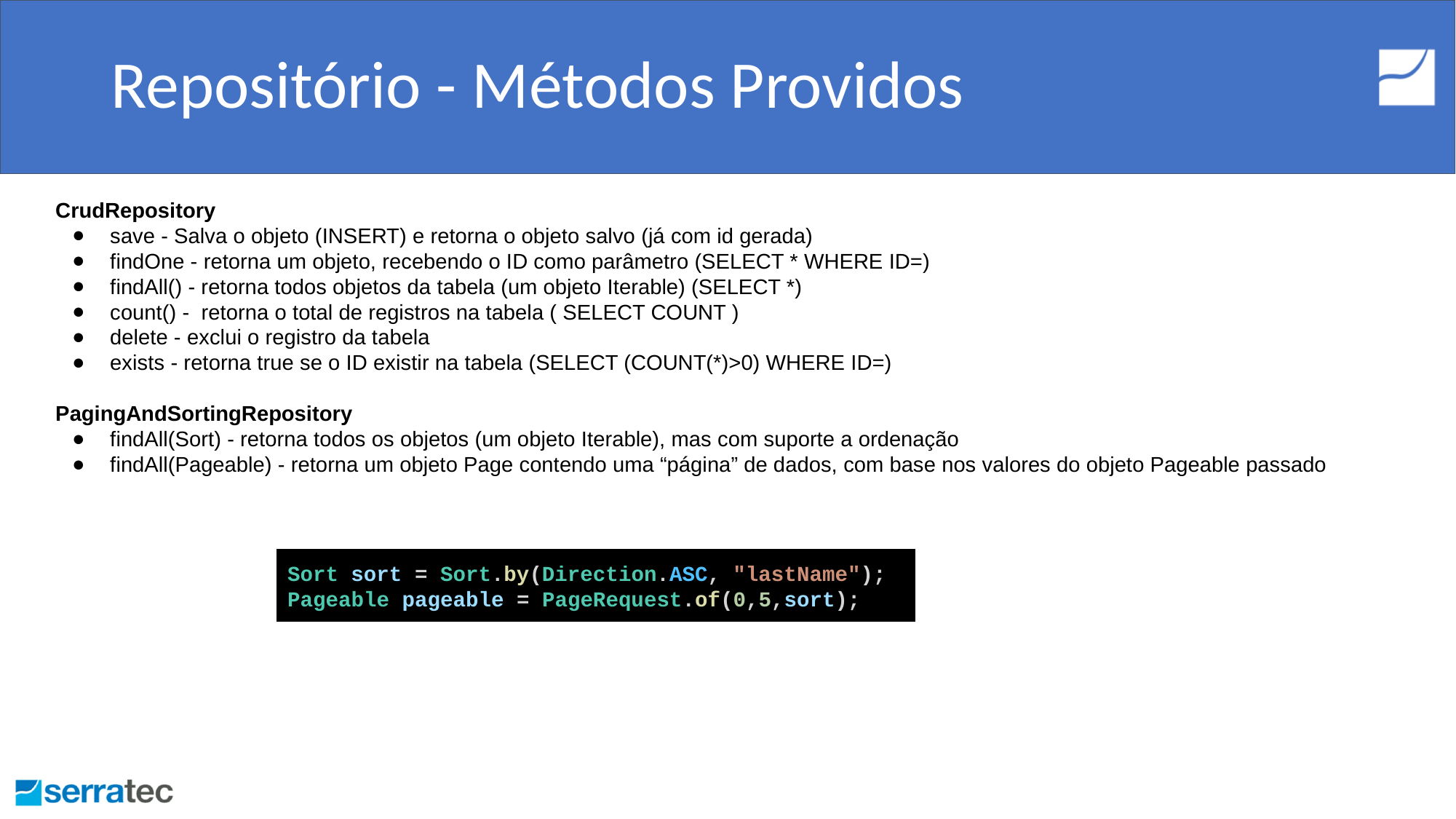

# Repositório - Métodos Providos
CrudRepository
save - Salva o objeto (INSERT) e retorna o objeto salvo (já com id gerada)
findOne - retorna um objeto, recebendo o ID como parâmetro (SELECT * WHERE ID=)
findAll() - retorna todos objetos da tabela (um objeto Iterable) (SELECT *)
count() -  retorna o total de registros na tabela ( SELECT COUNT )
delete - exclui o registro da tabela
exists - retorna true se o ID existir na tabela (SELECT (COUNT(*)>0) WHERE ID=)

PagingAndSortingRepository
findAll(Sort) - retorna todos os objetos (um objeto Iterable), mas com suporte a ordenação
findAll(Pageable) - retorna um objeto Page contendo uma “página” de dados, com base nos valores do objeto Pageable passado

Sort sort = Sort.by(Direction.ASC, "lastName");
Pageable pageable = PageRequest.of(0,5,sort);